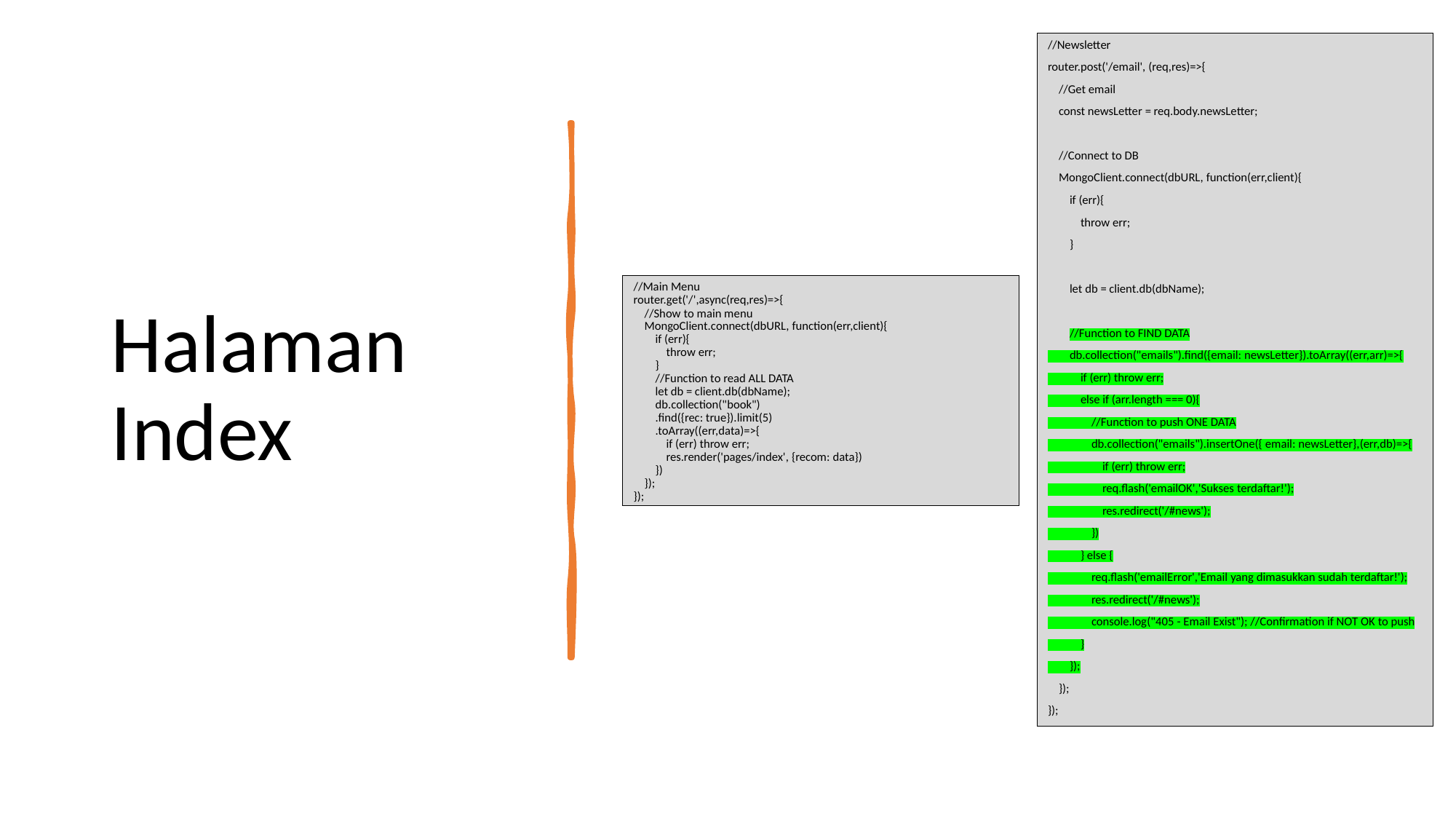

//Newsletter
router.post('/email', (req,res)=>{
    //Get email
    const newsLetter = req.body.newsLetter;

    //Connect to DB
    MongoClient.connect(dbURL, function(err,client){
        if (err){
            throw err;
        }

        let db = client.db(dbName);

        //Function to FIND DATA
        db.collection("emails").find({email: newsLetter}).toArray((err,arr)=>{
            if (err) throw err;
            else if (arr.length === 0){
                //Function to push ONE DATA
                db.collection("emails").insertOne({ email: newsLetter},(err,db)=>{
                    if (err) throw err;
                    req.flash('emailOK','Sukses terdaftar!');
                    res.redirect('/#news');
                })
            } else {
                req.flash('emailError','Email yang dimasukkan sudah terdaftar!');
                res.redirect('/#news');
                console.log("405 - Email Exist"); //Confirmation if NOT OK to push
            }
        });
    });
});

# Halaman Index

//Main Menu
router.get('/',async(req,res)=>{
    //Show to main menu
    MongoClient.connect(dbURL, function(err,client){
        if (err){
            throw err;
        }
        //Function to read ALL DATA
        let db = client.db(dbName);
        db.collection("book")
        .find({rec: true}).limit(5)
        .toArray((err,data)=>{
            if (err) throw err;
            res.render('pages/index', {recom: data})
        })
    });
});